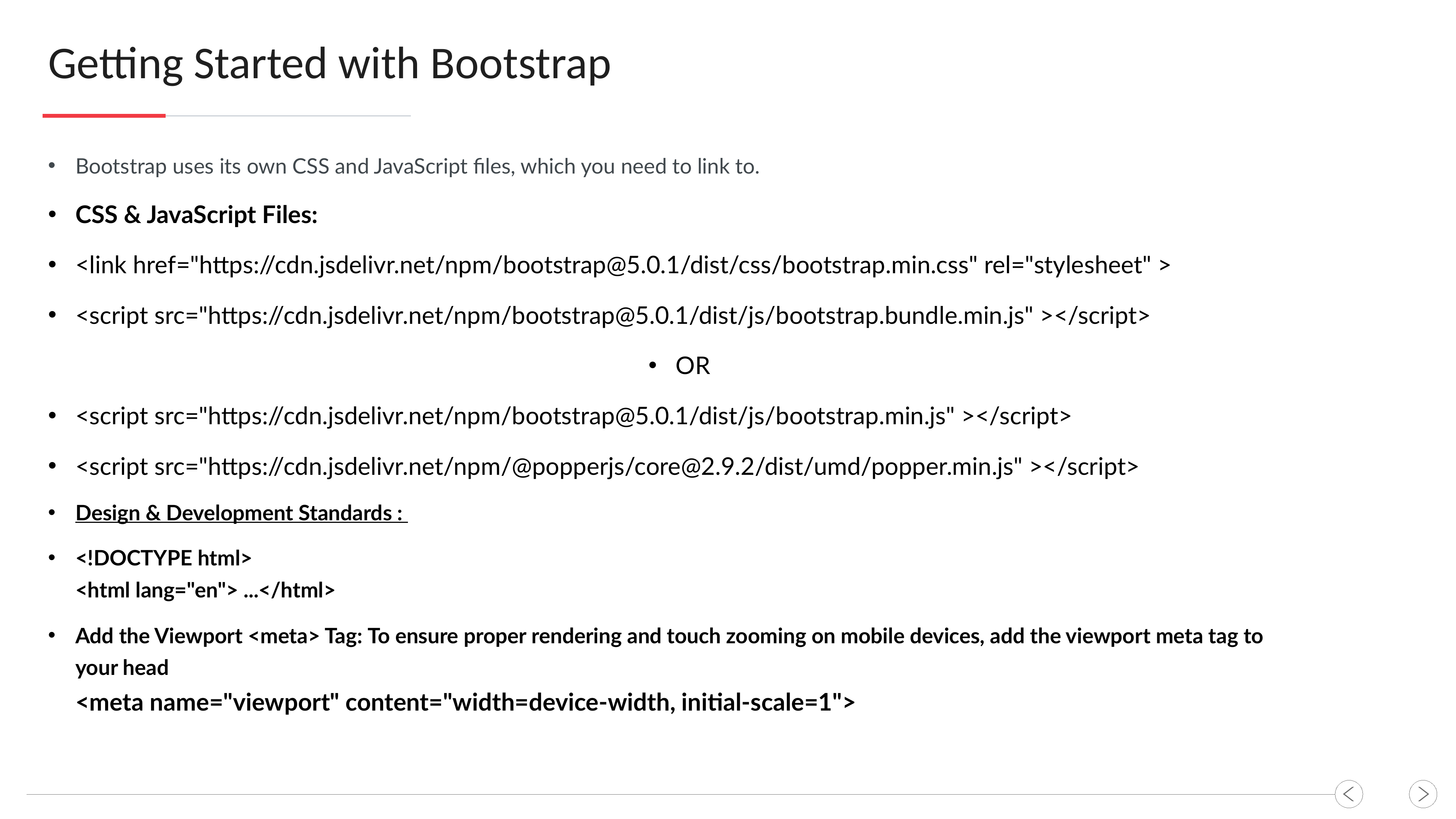

Getting Started with Bootstrap
Bootstrap uses its own CSS and JavaScript files, which you need to link to.
CSS & JavaScript Files:
<link href="https://cdn.jsdelivr.net/npm/bootstrap@5.0.1/dist/css/bootstrap.min.css" rel="stylesheet" >
<script src="https://cdn.jsdelivr.net/npm/bootstrap@5.0.1/dist/js/bootstrap.bundle.min.js" ></script>
OR
<script src="https://cdn.jsdelivr.net/npm/bootstrap@5.0.1/dist/js/bootstrap.min.js" ></script>
<script src="https://cdn.jsdelivr.net/npm/@popperjs/core@2.9.2/dist/umd/popper.min.js" ></script>
Design & Development Standards :
<!DOCTYPE html>
<html lang="en"> ...</html>
Add the Viewport <meta> Tag: To ensure proper rendering and touch zooming on mobile devices, add the viewport meta tag to your head
<meta name="viewport" content="width=device-width, initial-scale=1">